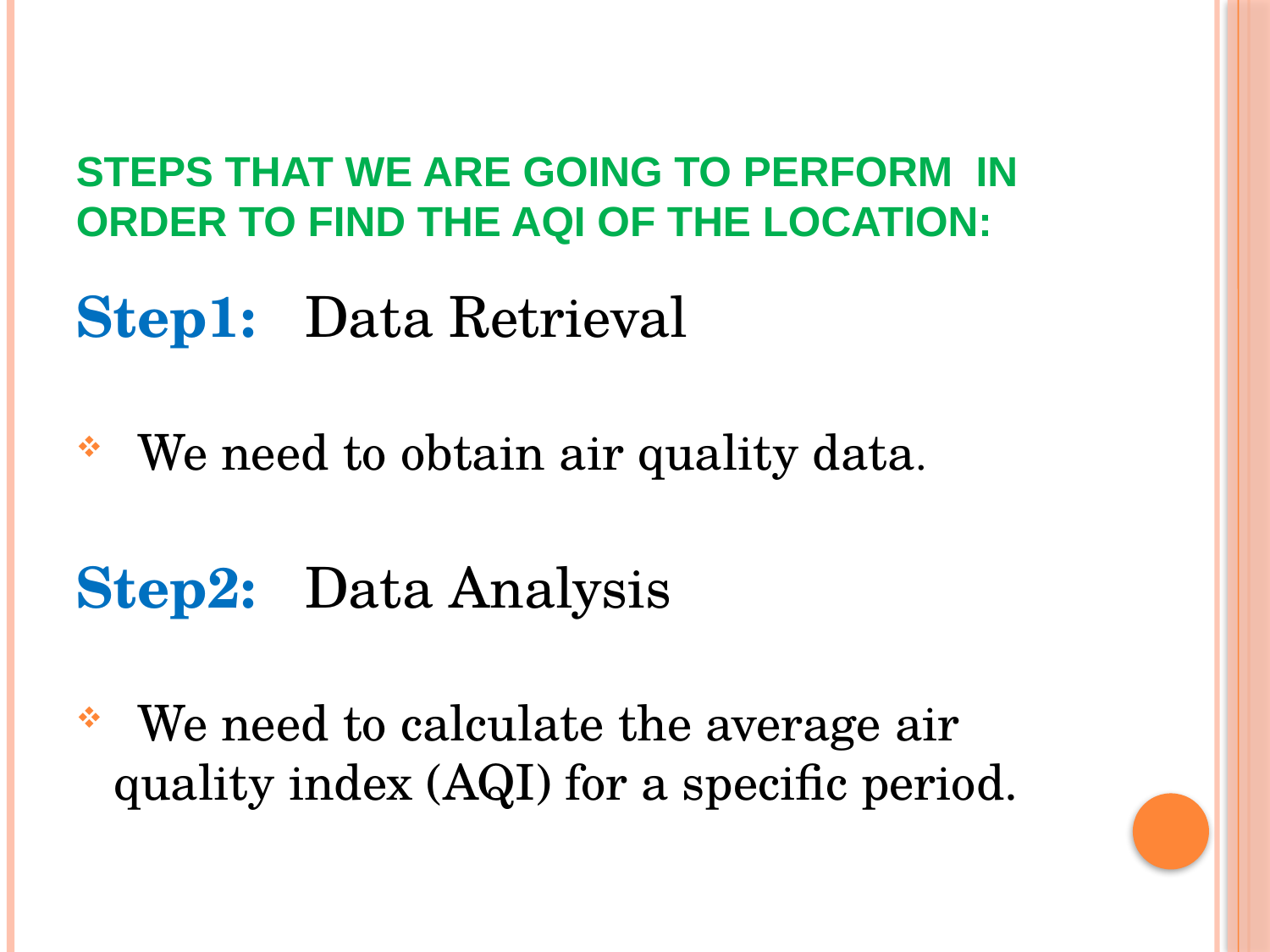

# Steps that we are going to perform  in order to find the AQI of the location:
Step1:   Data Retrieval

  We need to obtain air quality data.

Step2:   Data Analysis

  We need to calculate the average air quality index (AQI) for a specific period.